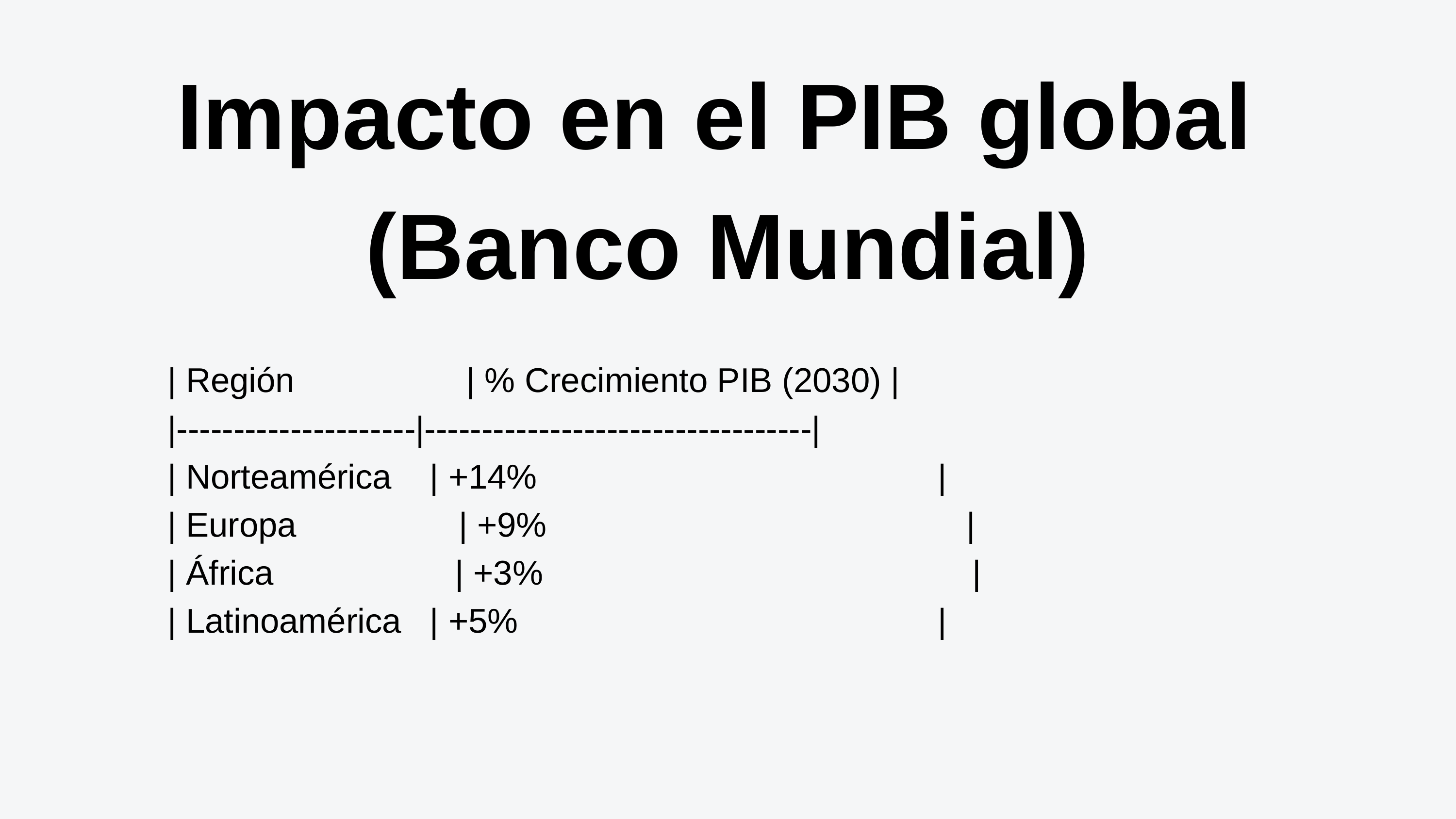

Impacto en el PIB global
(Banco Mundial)
| Región                  | % Crecimiento PIB (2030) |
|---------------------|----------------------------------|
| Norteamérica    | +14%                                          |
| Europa                 | +9%                                            |
| África                   | +3%                                             |
| Latinoamérica   | +5%                                            |